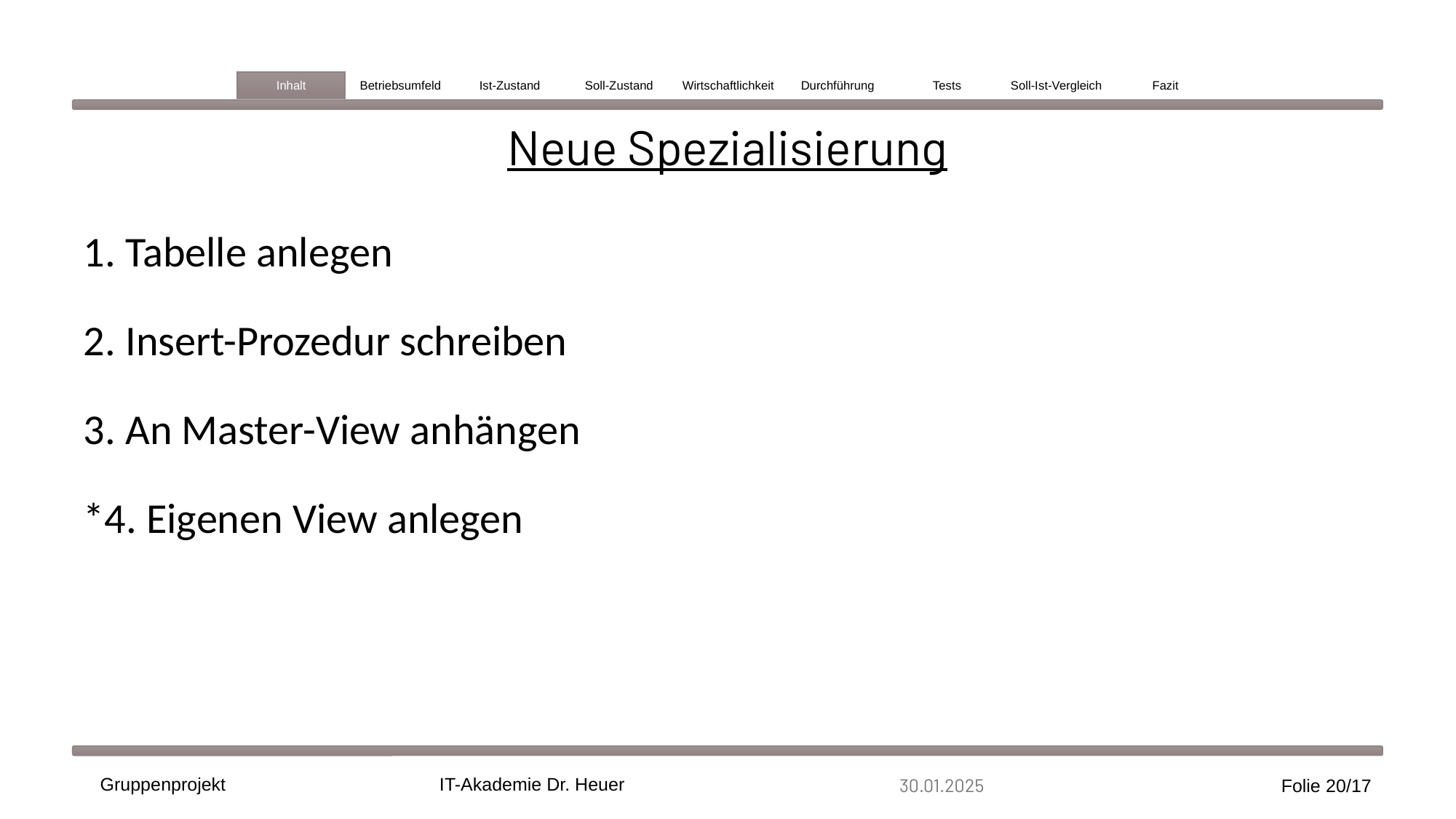

Inhalt
Betriebsumfeld
Ist-Zustand
Soll-Zustand
Wirtschaftlichkeit
Durchführung
Tests
Soll-Ist-Vergleich
Fazit
Neue Spezialisierung
1. Tabelle anlegen
2. Insert-Prozedur schreiben
3. An Master-View anhängen
*4. Eigenen View anlegen
Gruppenprojekt
IT-Akademie Dr. Heuer
30.01.2025